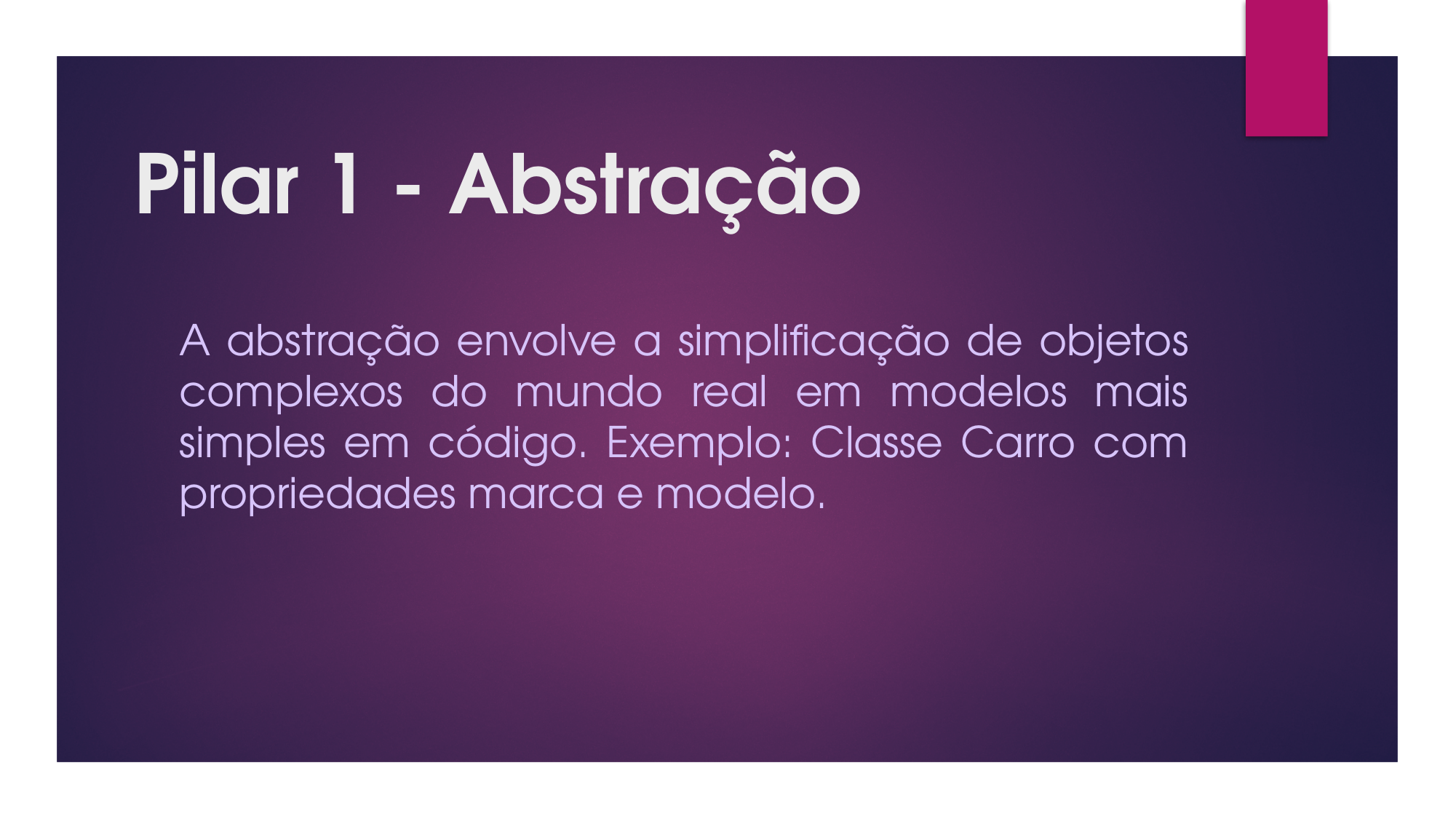

# Pilar 1 - Abstração
A abstração envolve a simplificação de objetos complexos do mundo real em modelos mais simples em código. Exemplo: Classe Carro com propriedades marca e modelo.